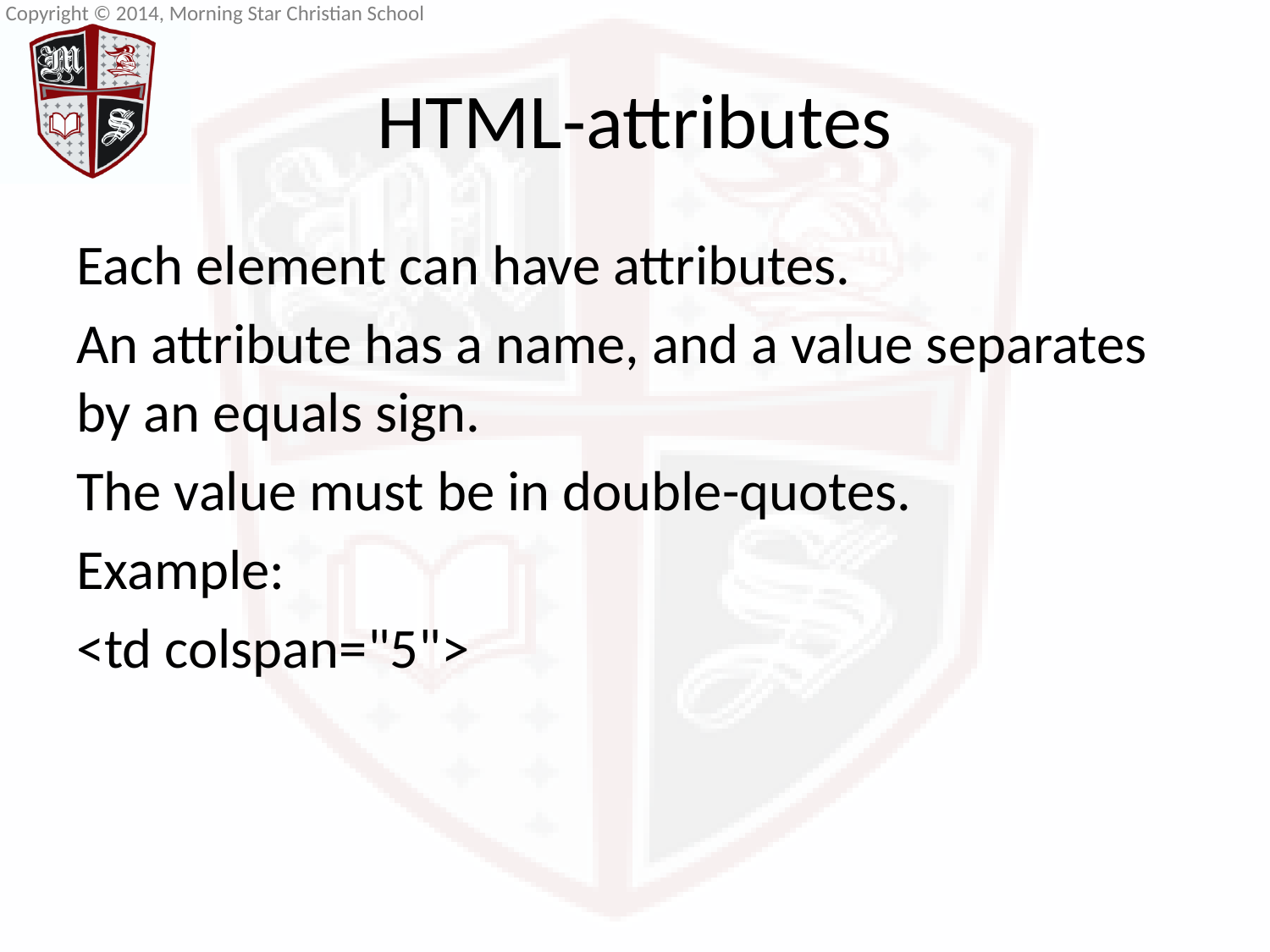

# HTML-attributes
Each element can have attributes.
An attribute has a name, and a value separates by an equals sign.
The value must be in double-quotes.
Example:
<td colspan="5">